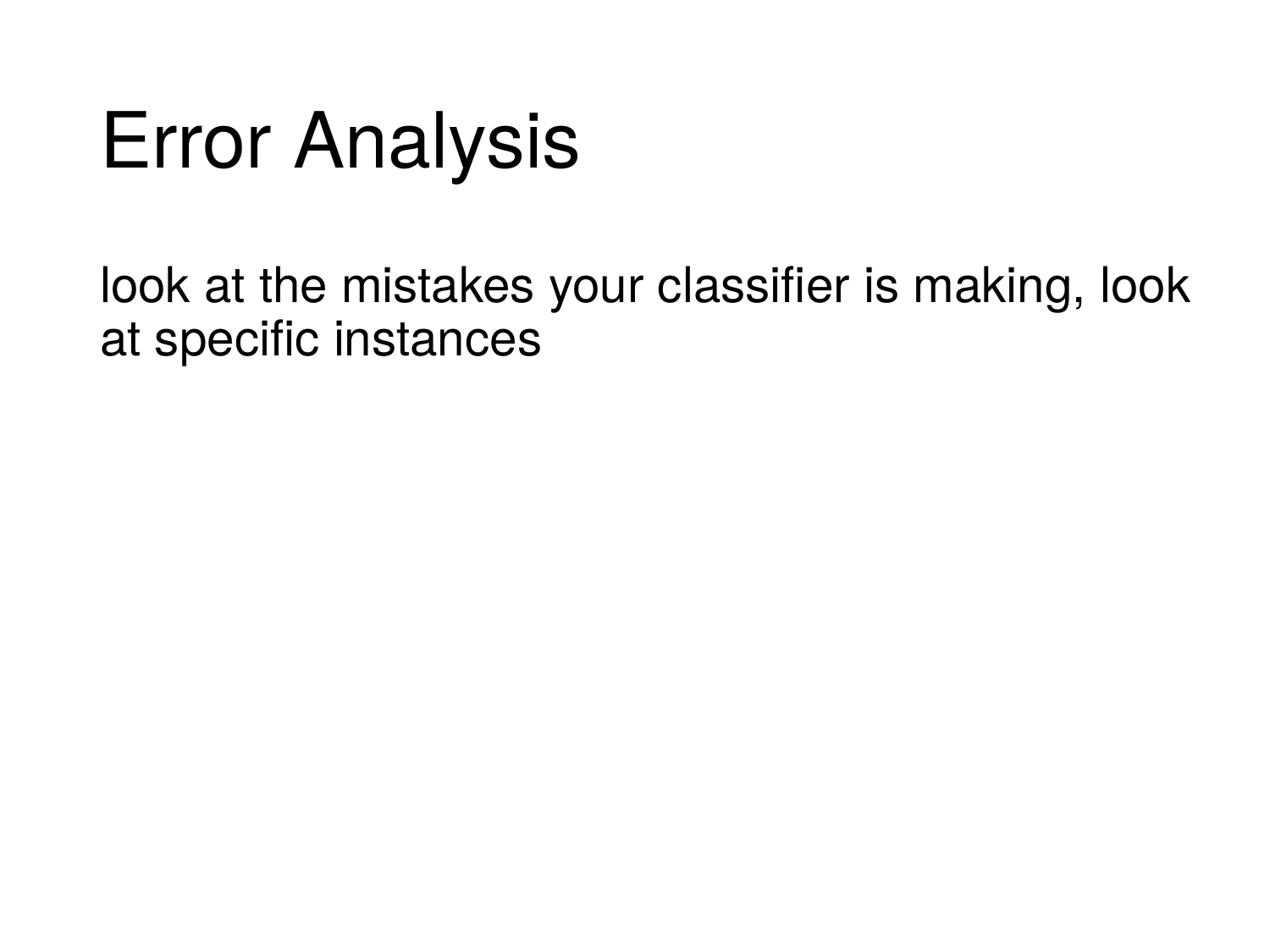

# Error Analysis
look at the mistakes your classifier is making, look at specific instances